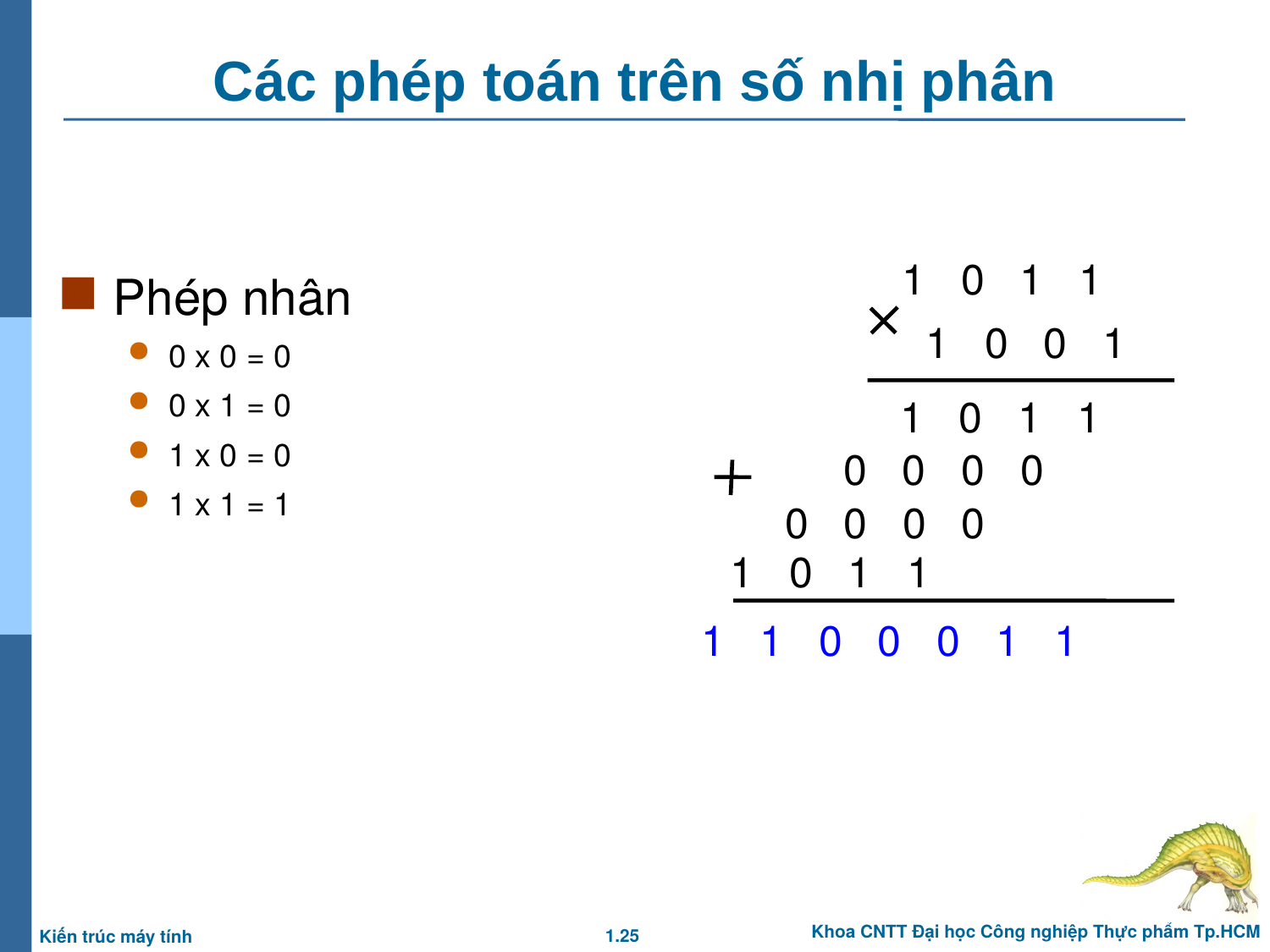

# Các phép toán trên số nhị phân
1   0   1   1
Phép nhân
0 x 0 = 0
0 x 1 = 0
1 x 0 = 0
1 x 1 = 1

1   0   0   1

1   0   1   1
0   0   0   0

0   0   0   0
1   0   1   1

1   1   0   0   0   1   1